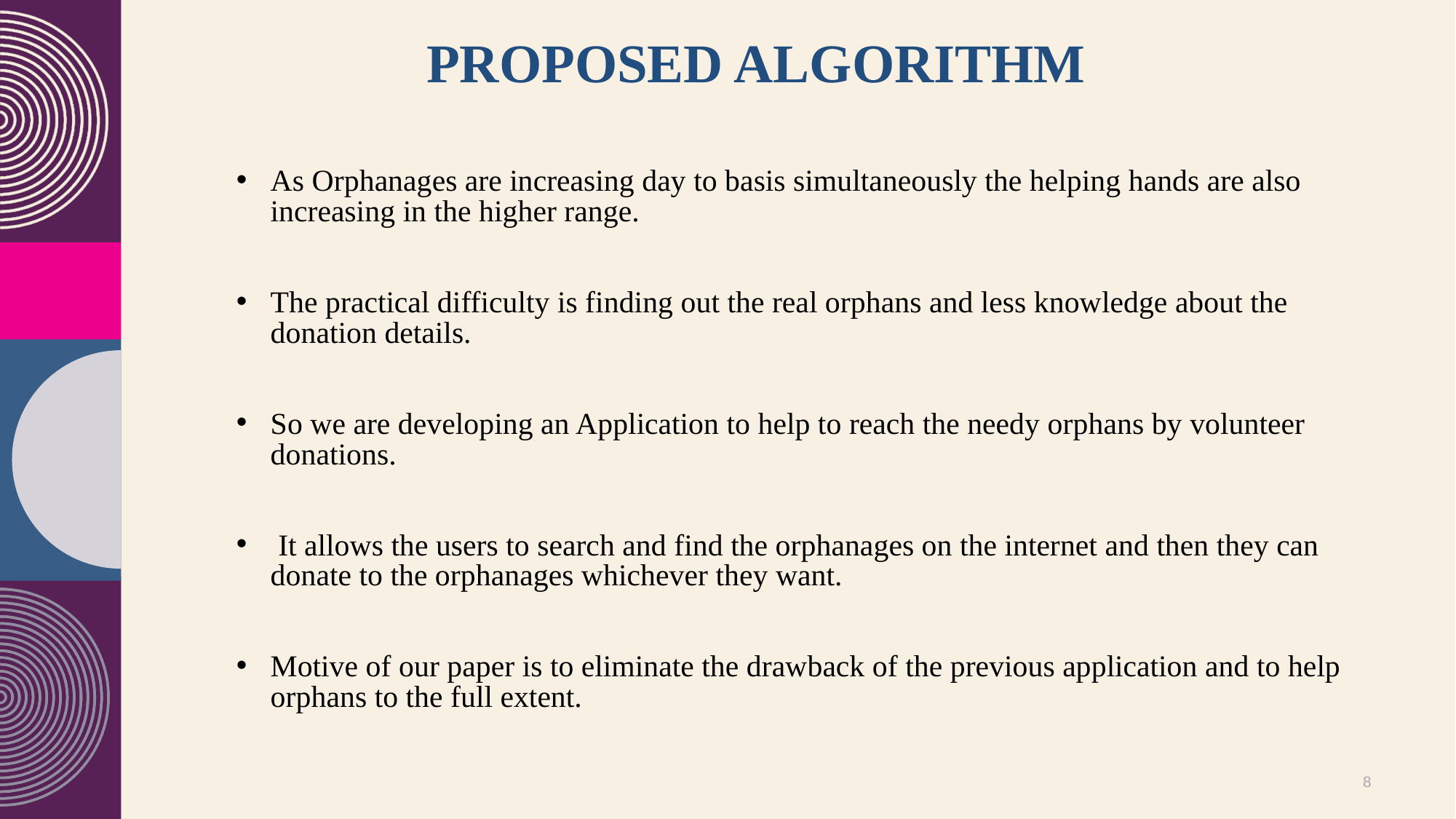

# PROPOSED ALGORITHM
As Orphanages are increasing day to basis simultaneously the helping hands are also increasing in the higher range.

The practical difficulty is finding out the real orphans and less knowledge about the donation details.

So we are developing an Application to help to reach the needy orphans by volunteer donations.

 It allows the users to search and find the orphanages on the internet and then they can donate to the orphanages whichever they want.

Motive of our paper is to eliminate the drawback of the previous application and to help orphans to the full extent.

8